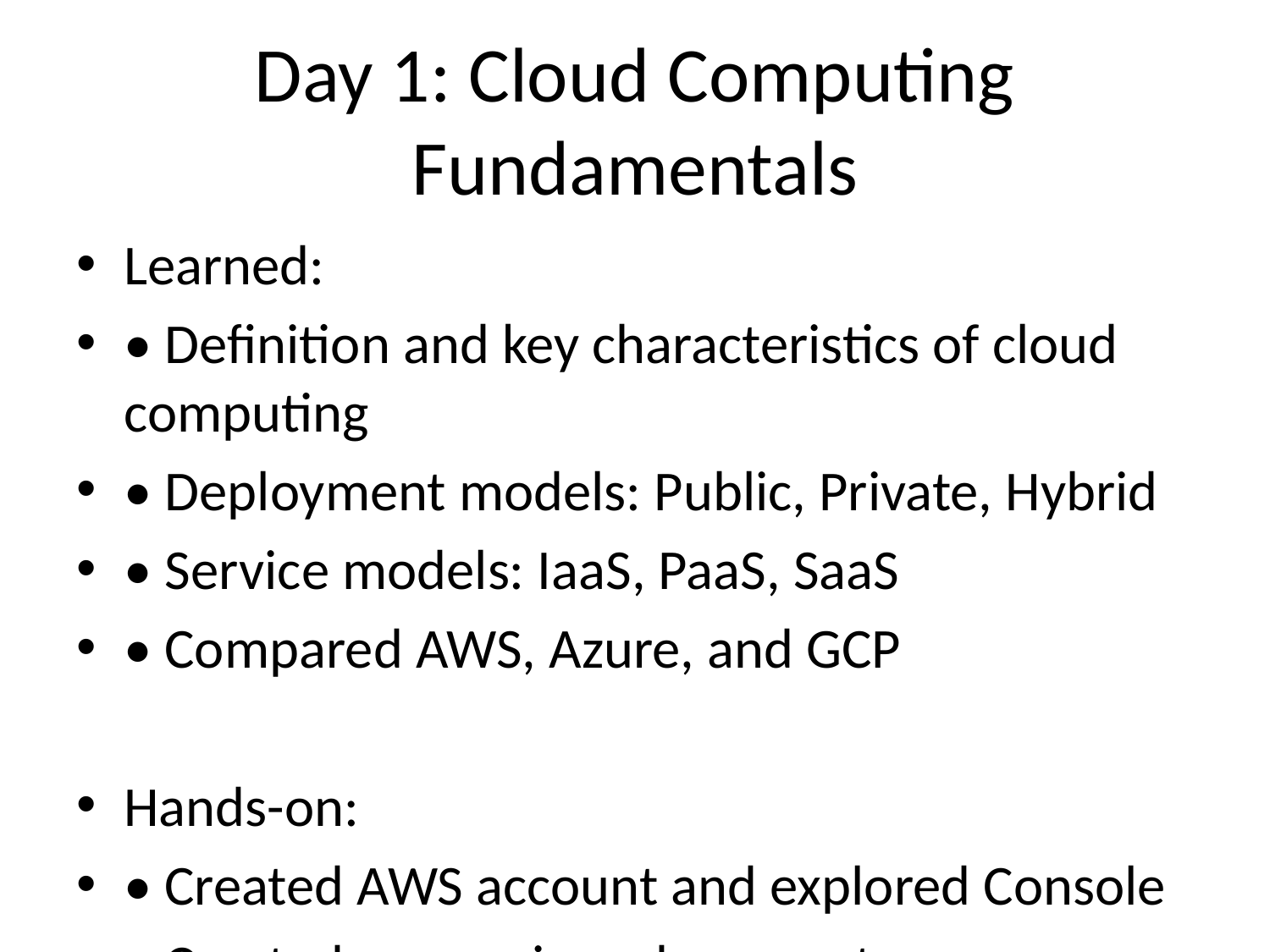

# Day 1: Cloud Computing Fundamentals
Learned:
• Definition and key characteristics of cloud computing
• Deployment models: Public, Private, Hybrid
• Service models: IaaS, PaaS, SaaS
• Compared AWS, Azure, and GCP

Hands-on:
• Created AWS account and explored Console
• Created comparison document

Challenge: Understanding pricing models
Solution: Used AWS pricing calculator